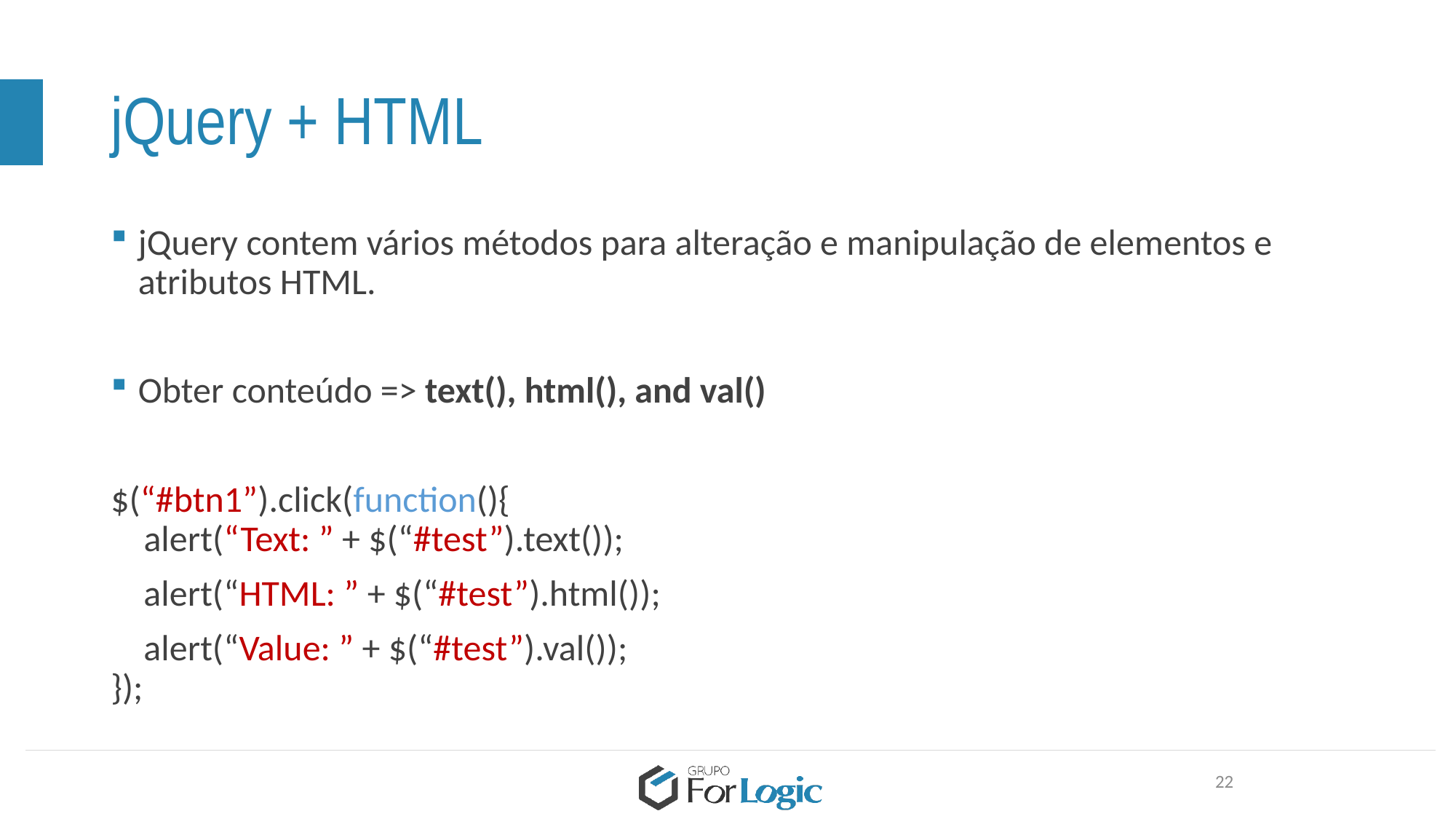

# jQuery + HTML
jQuery contem vários métodos para alteração e manipulação de elementos e atributos HTML.

Obter conteúdo => text(), html(), and val()

$(“#btn1”).click(function(){
    alert(“Text: ” + $(“#test”).text());
    alert(“HTML: ” + $(“#test”).html());
    alert(“Value: ” + $(“#test”).val());
});
22